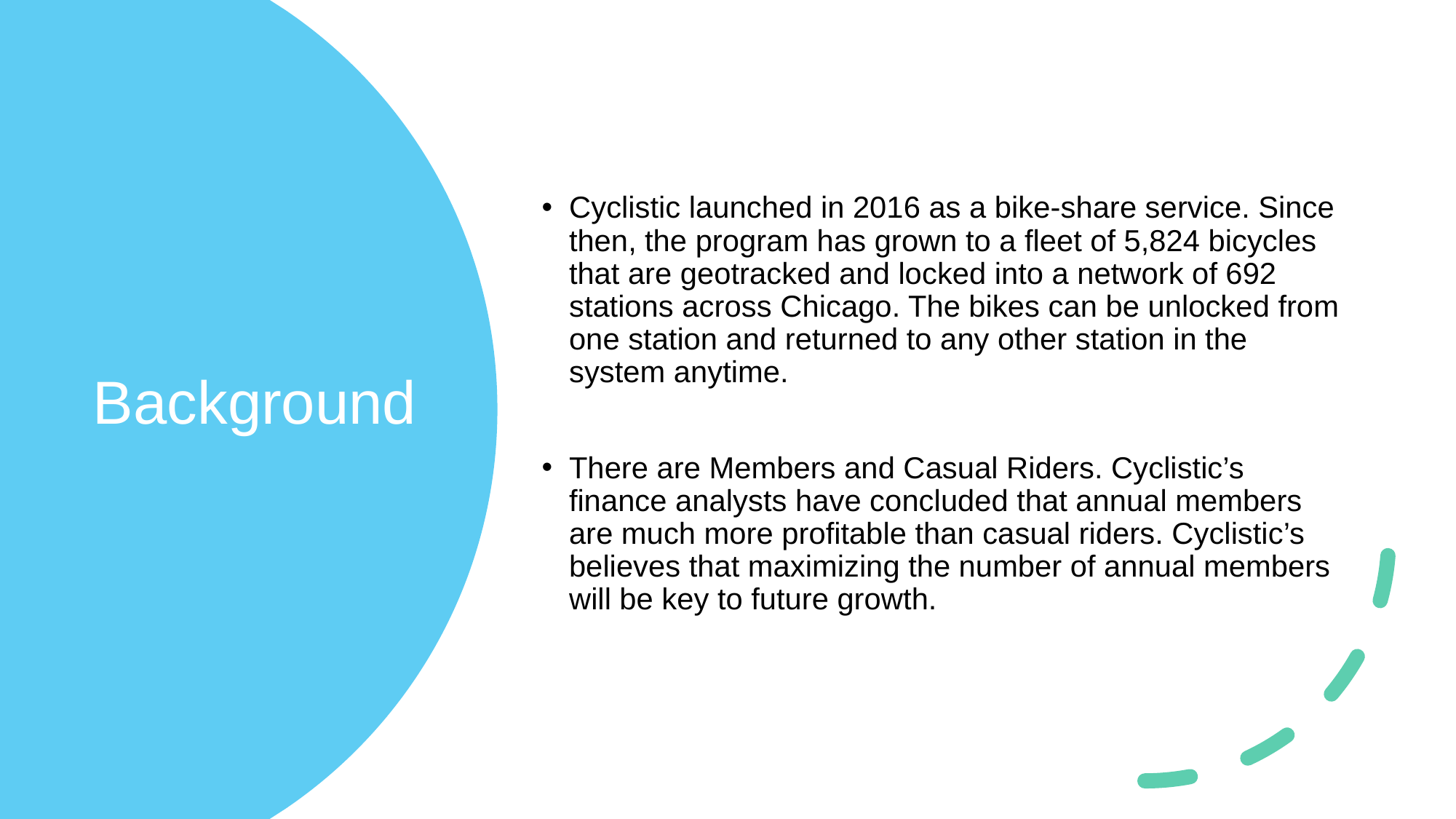

Cyclistic launched in 2016 as a bike-share service. Since then, the program has grown to a fleet of 5,824 bicycles that are geotracked and locked into a network of 692 stations across Chicago. The bikes can be unlocked from one station and returned to any other station in the system anytime.

There are Members and Casual Riders. Cyclistic’s finance analysts have concluded that annual members are much more profitable than casual riders. Cyclistic’s believes that maximizing the number of annual members will be key to future growth.

# Background